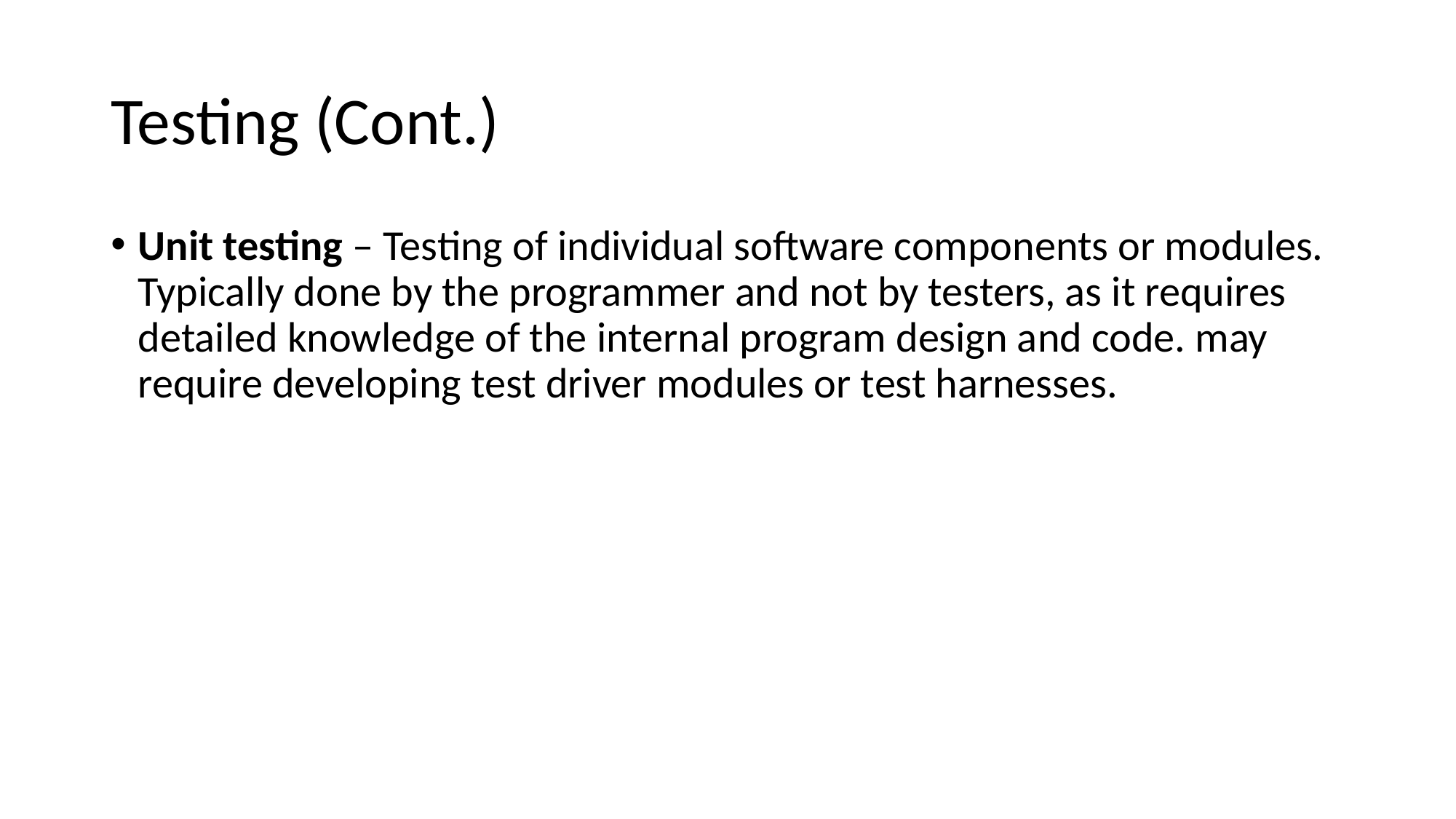

# Testing (Cont.)
Unit testing – Testing of individual software components or modules. Typically done by the programmer and not by testers, as it requires detailed knowledge of the internal program design and code. may require developing test driver modules or test harnesses.